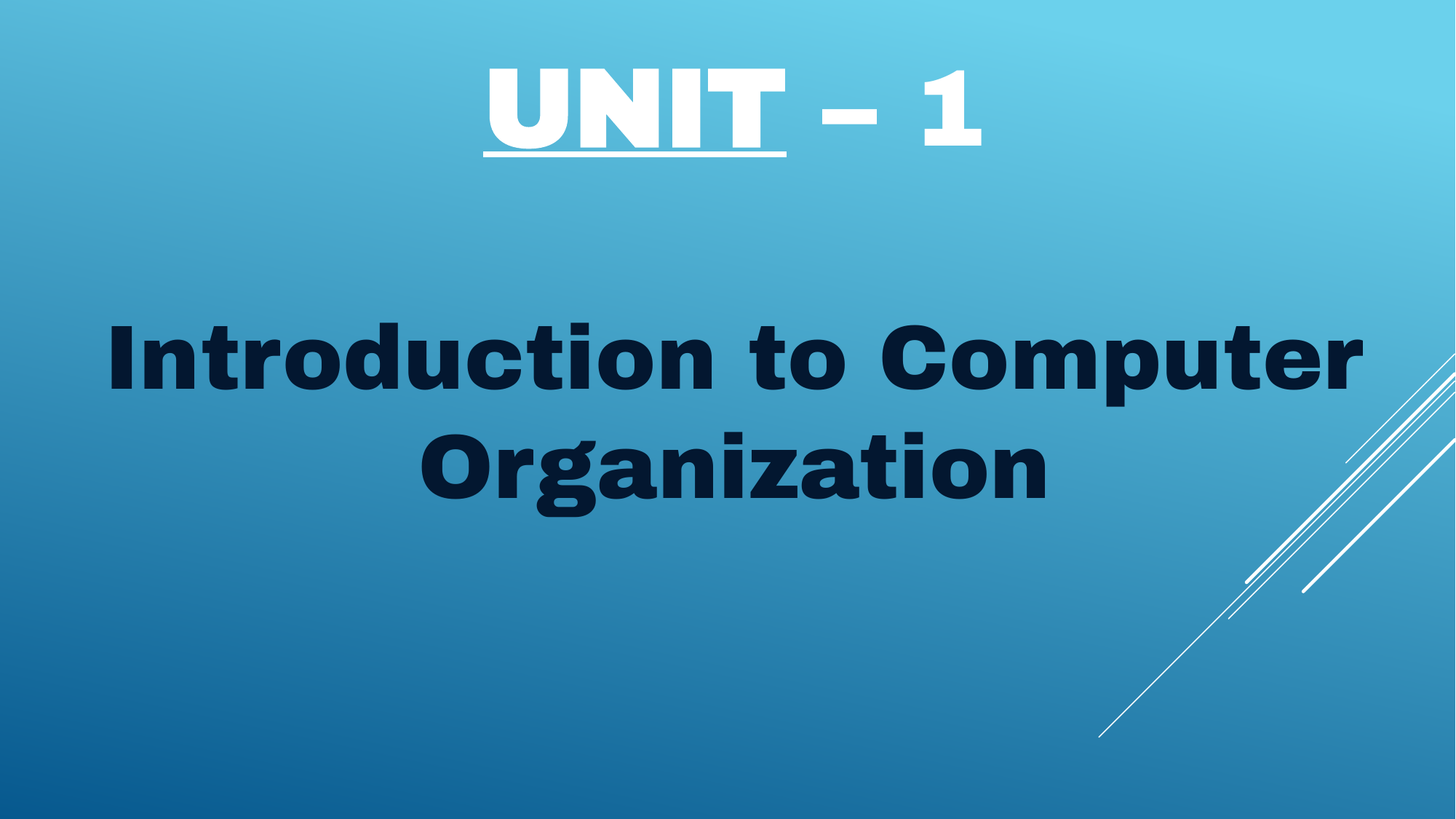

UNIT – 1

Introduction to Computer Organization